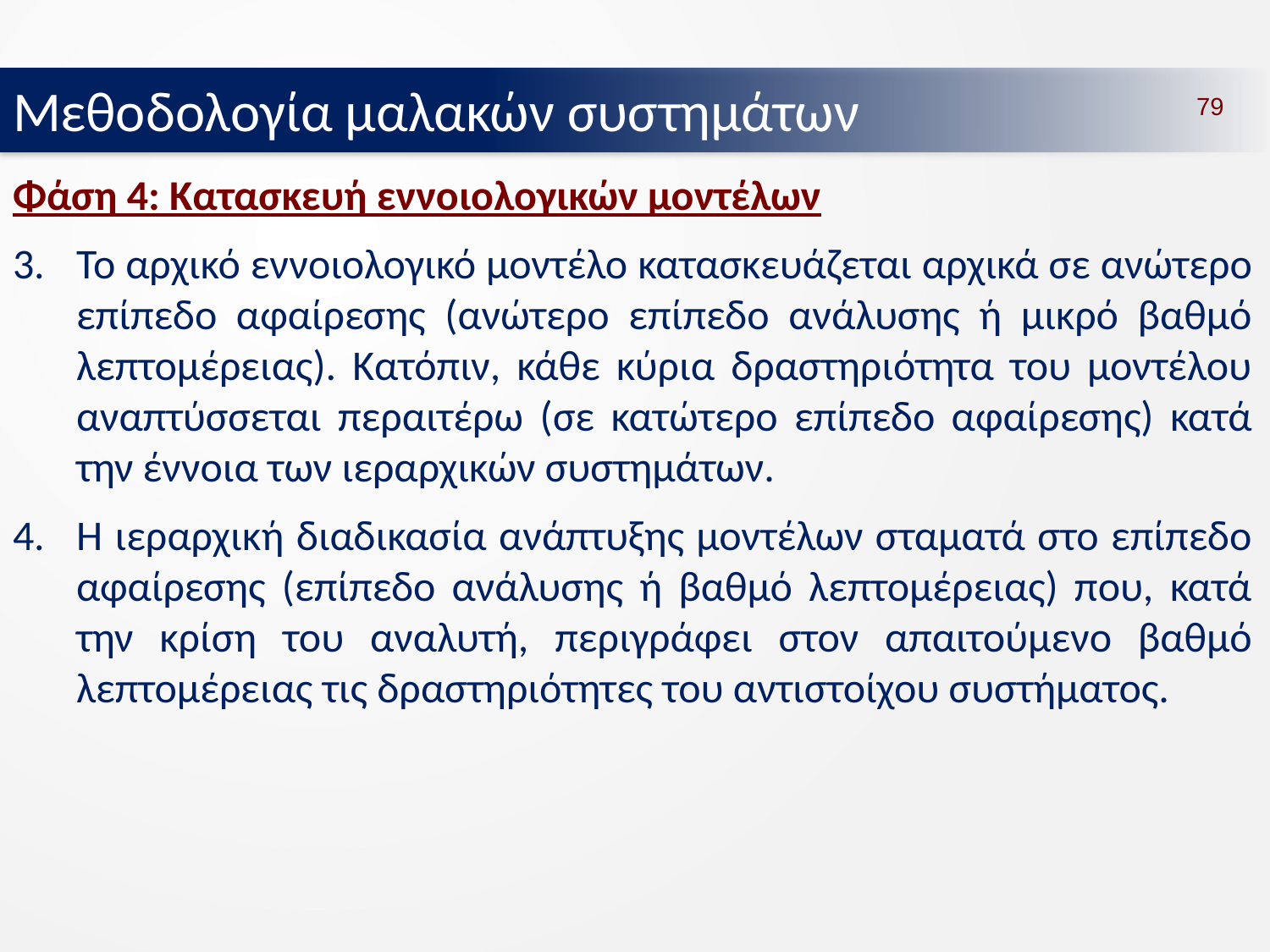

Μεθοδολογία μαλακών συστημάτων
79
Φάση 4: Κατασκευή εννοιολογικών μοντέλων
Το αρχικό εννοιολογικό μοντέλο κατασκευάζεται αρχικά σε ανώτερο επίπεδο αφαίρεσης (ανώτερο επίπεδο ανάλυσης ή μικρό βαθμό λεπτομέρειας). Κατόπιν, κάθε κύρια δραστηριότητα του μοντέλου αναπτύσσεται περαιτέρω (σε κατώτερο επίπεδο αφαίρεσης) κατά την έννοια των ιεραρχικών συστημάτων.
Η ιεραρχική διαδικασία ανάπτυξης μοντέλων σταματά στο επίπεδο αφαίρεσης (επίπεδο ανάλυσης ή βαθμό λεπτομέρειας) που, κατά την κρίση του αναλυτή, περιγράφει στον απαιτούμενο βαθμό λεπτομέρειας τις δραστηριότητες του αντιστοίχου συστήματος.